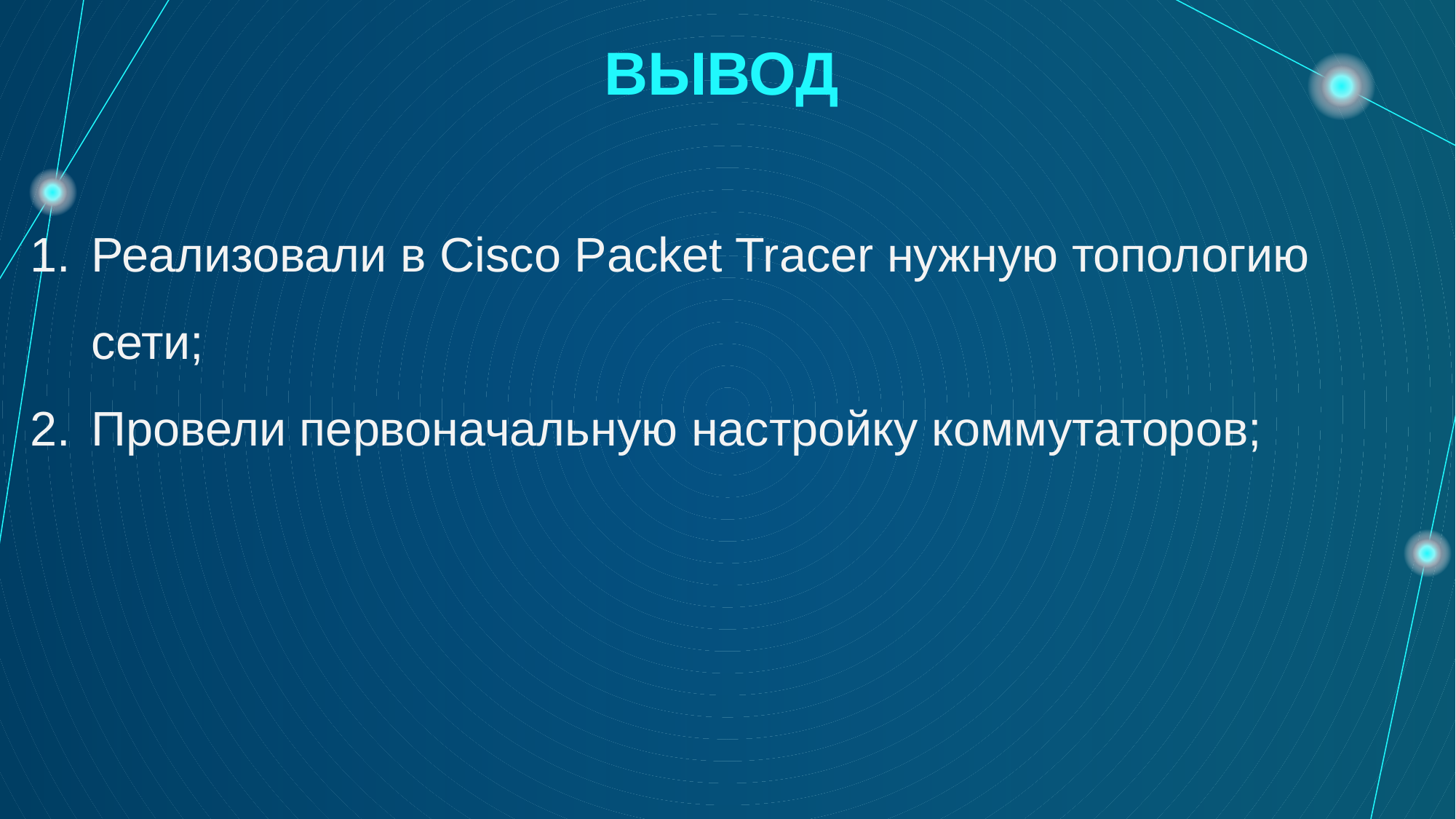

# ВЫВОД
Реализовали в Cisco Packet Tracer нужную топологию сети;
Провели первоначальную настройку коммутаторов;